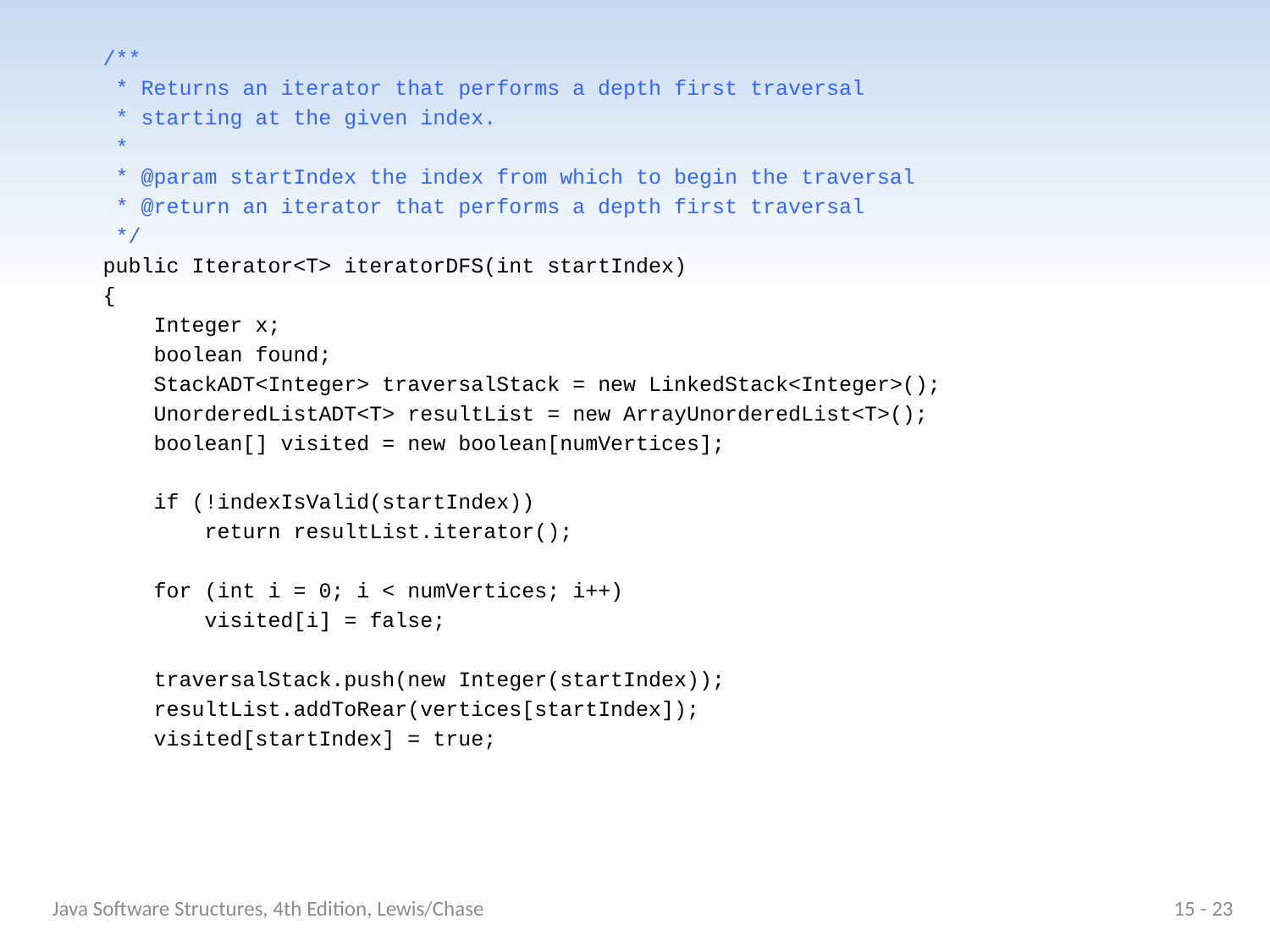

/**
     * Returns an iterator that performs a depth first traversal
     * starting at the given index.
     *
     * @param startIndex the index from which to begin the traversal
     * @return an iterator that performs a depth first traversal
     */
    public Iterator<T> iteratorDFS(int startIndex)
    {
        Integer x;
        boolean found;
        StackADT<Integer> traversalStack = new LinkedStack<Integer>();
        UnorderedListADT<T> resultList = new ArrayUnorderedList<T>();
        boolean[] visited = new boolean[numVertices];

        if (!indexIsValid(startIndex))
            return resultList.iterator();

        for (int i = 0; i < numVertices; i++)
            visited[i] = false;

        traversalStack.push(new Integer(startIndex));
        resultList.addToRear(vertices[startIndex]);
        visited[startIndex] = true;

Java Software Structures, 4th Edition, Lewis/Chase
15 - 23